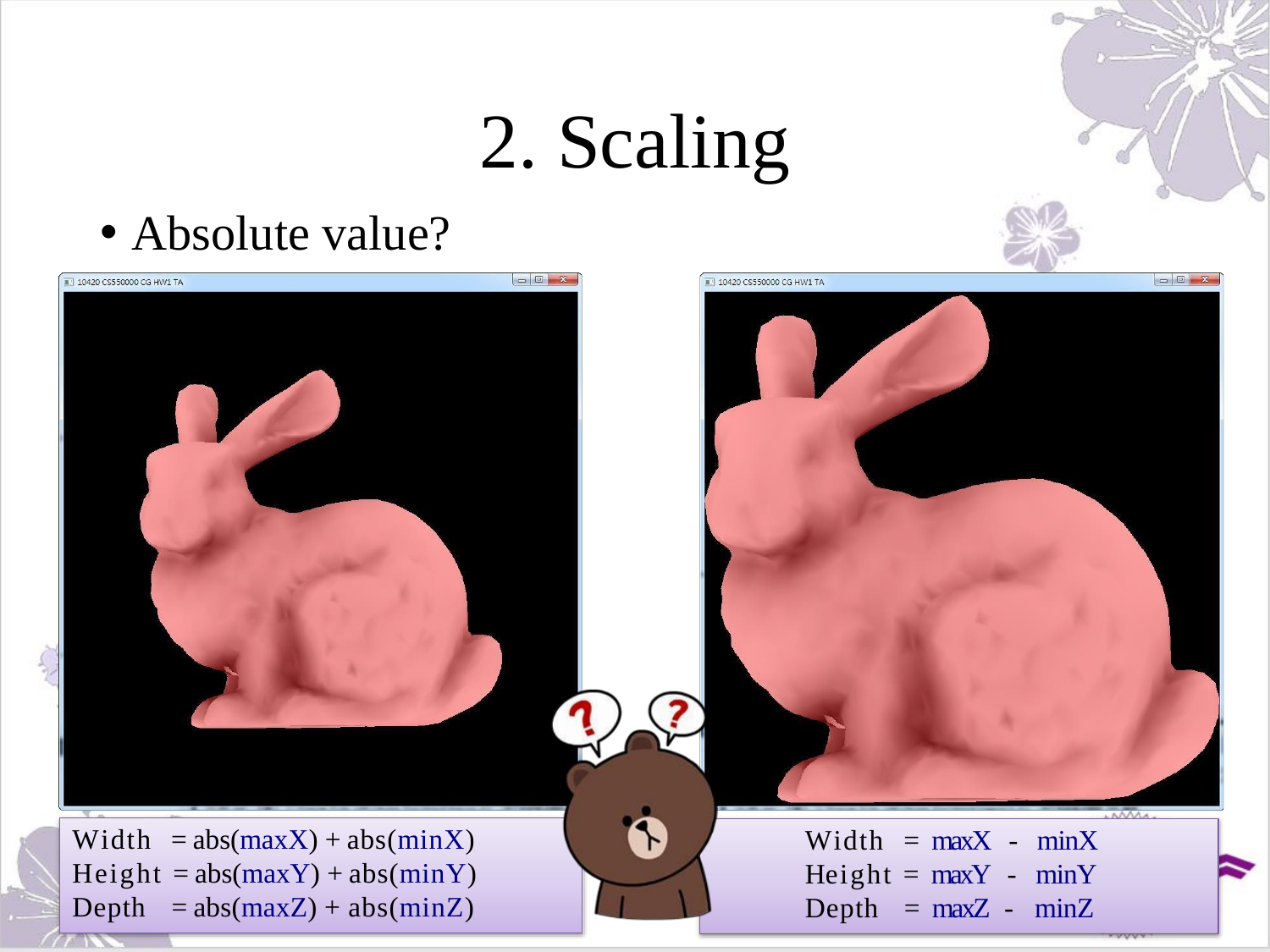

# 2. Scaling
Absolute value?

Width  = abs(maxX) + abs(minX)  Height = abs(maxY) + abs(minY)  Depth   = abs(maxZ) + abs(minZ)
Width  =  maxX    - minX  Height =  maxY    - minY  Depth   =  maxZ   - minZ